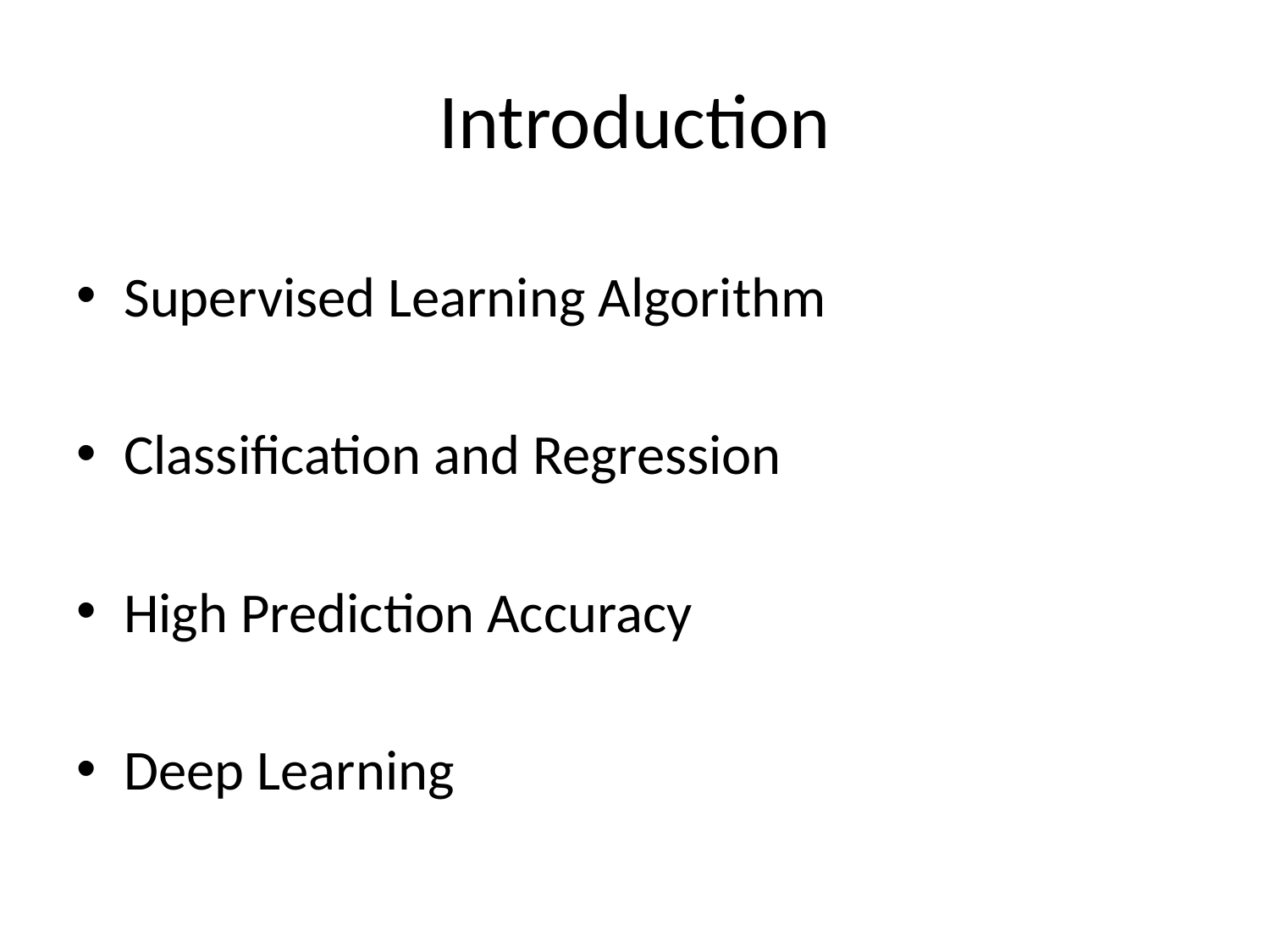

# Introduction
Supervised Learning Algorithm

Classification and Regression

High Prediction Accuracy

Deep Learning